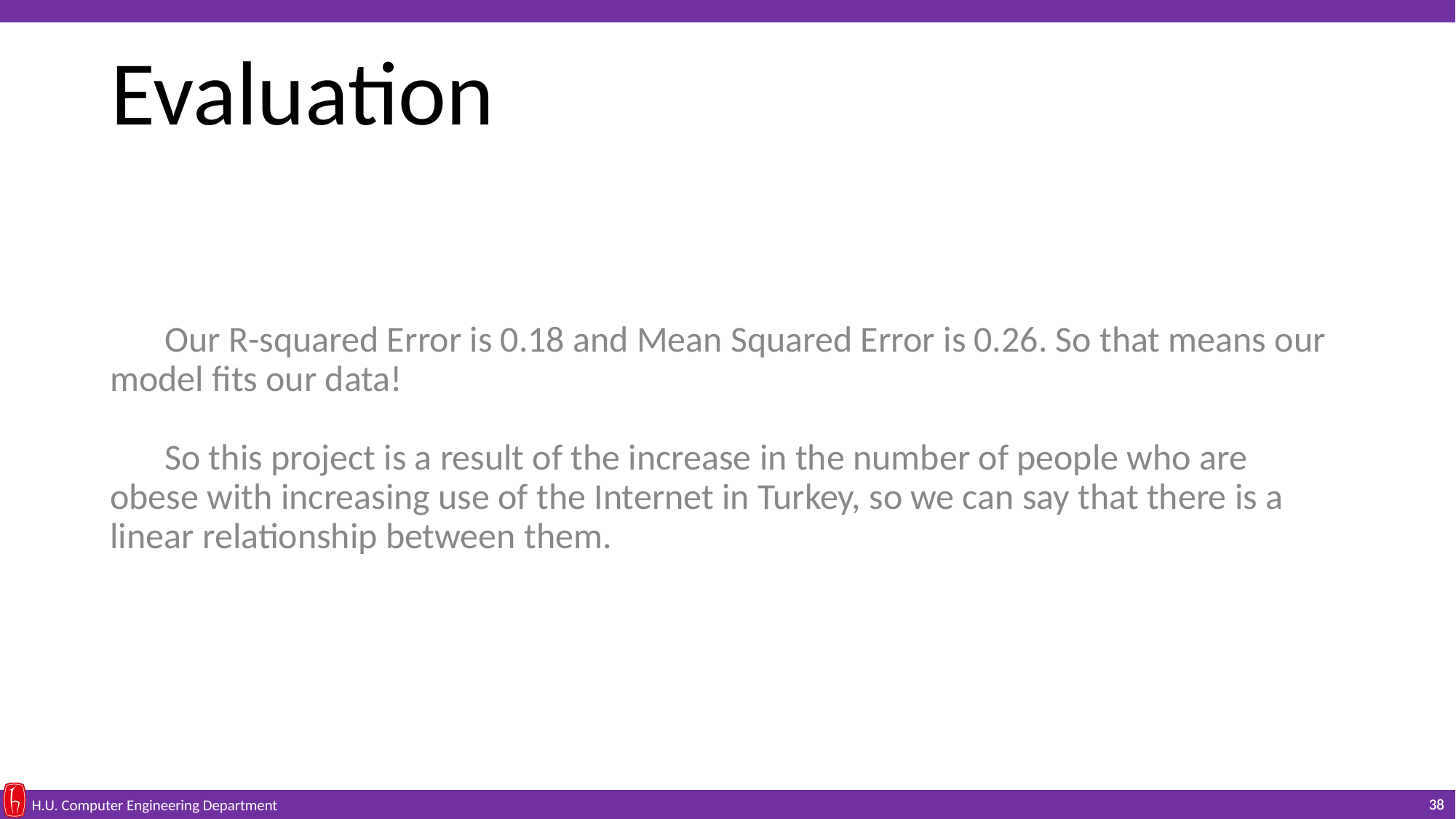

# Evaluation
Our R-squared Error is 0.18 and Mean Squared Error is 0.26. So that means our model fits our data!

So this project is a result of the increase in the number of people who are obese with increasing use of the Internet in Turkey, so we can say that there is a linear relationship between them.
38